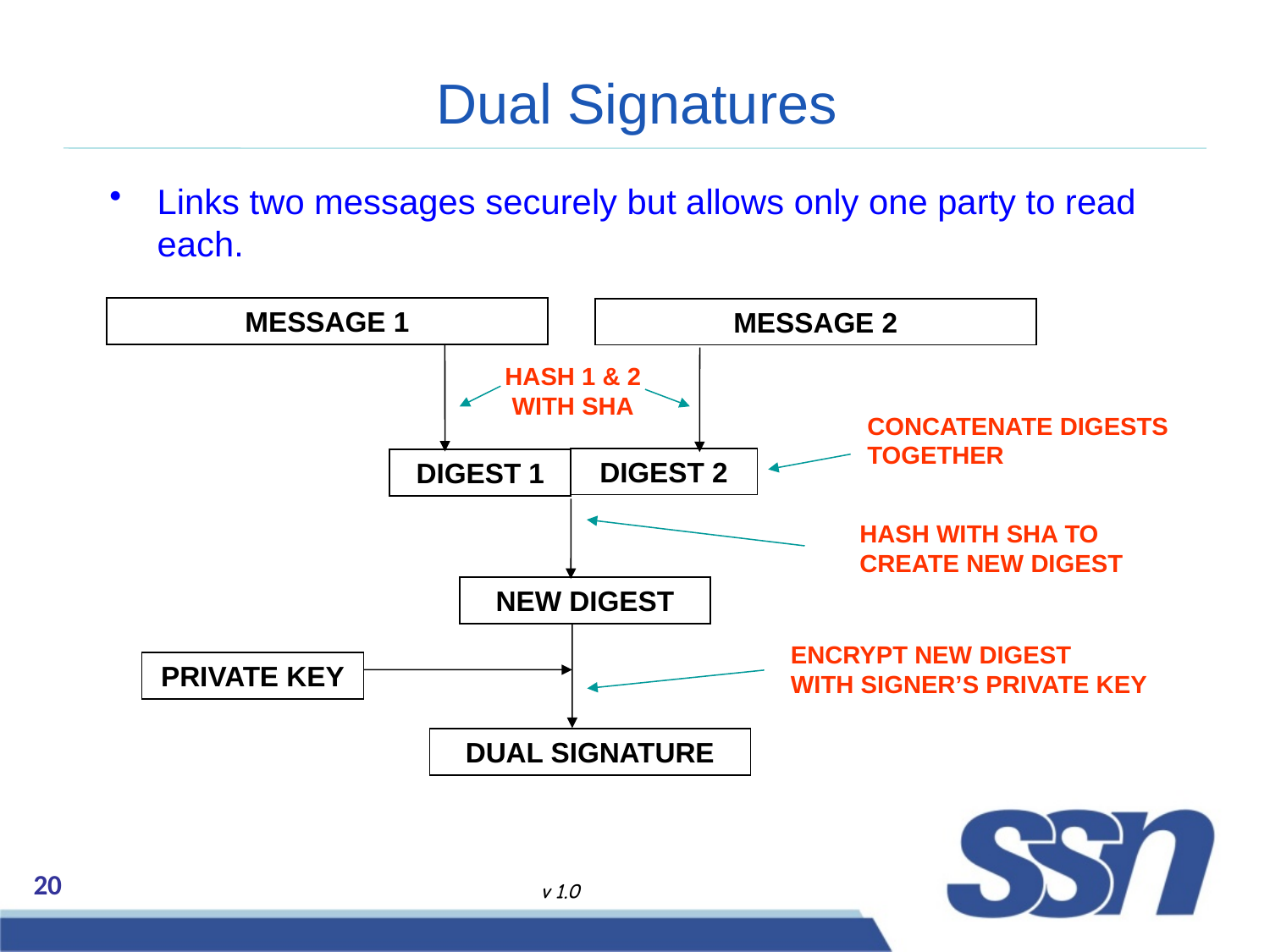

# Dual Signatures
Links two messages securely but allows only one party to read each.
MESSAGE 1
MESSAGE 2

HASH 1 & 2
WITH SHA

CONCATENATE DIGESTS
TOGETHER
DIGEST 2
DIGEST 1

HASH WITH SHA TO
CREATE NEW DIGEST

NEW DIGEST

ENCRYPT NEW DIGEST
WITH SIGNER’S PRIVATE KEY
PRIVATE KEY

DUAL SIGNATURE